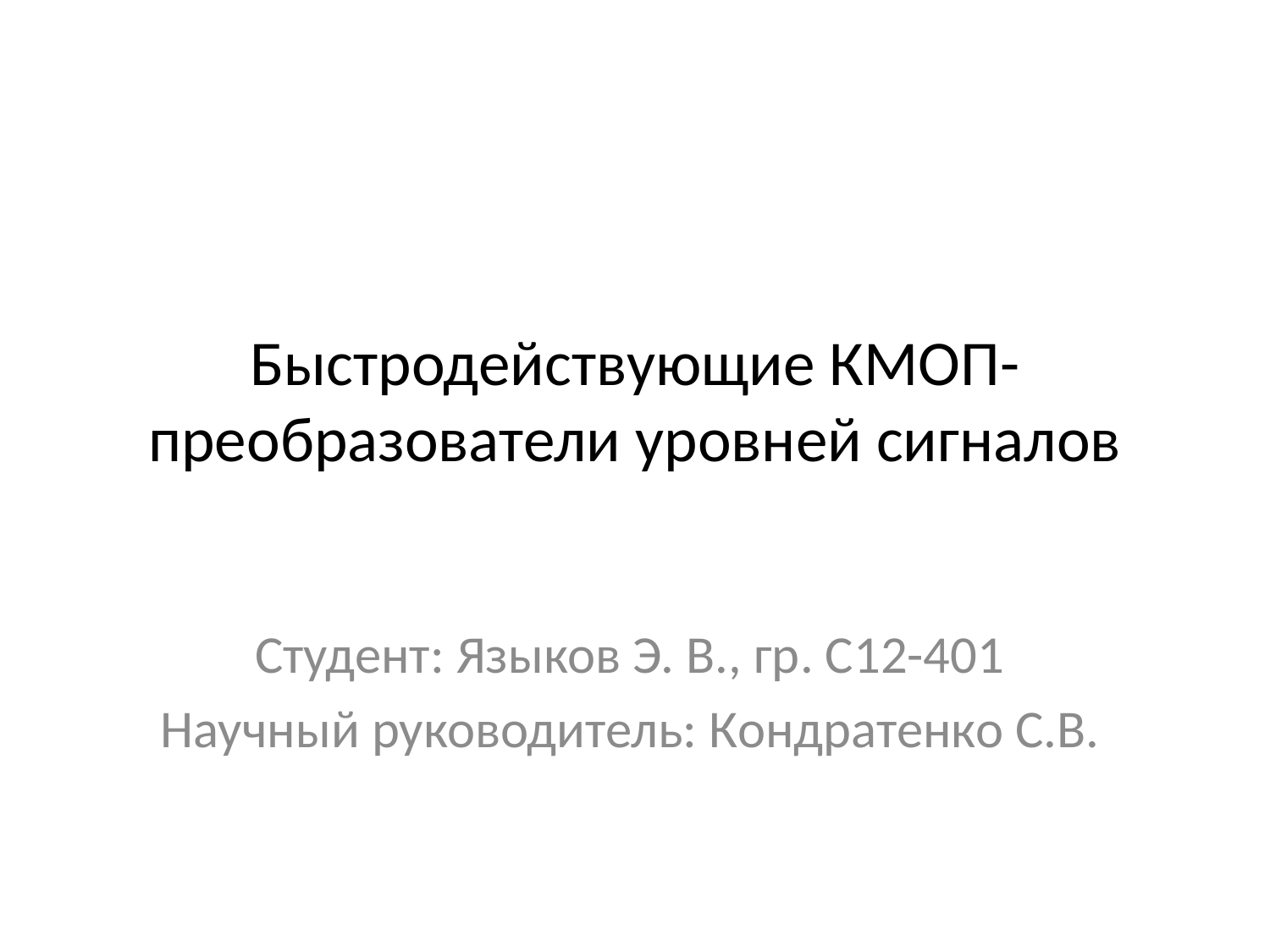

# Быстродействующие КМОП-преобразователи уровней сигналов

Студент: Языков Э. В., гр. С12-401
Научный руководитель: Кондратенко С.В.